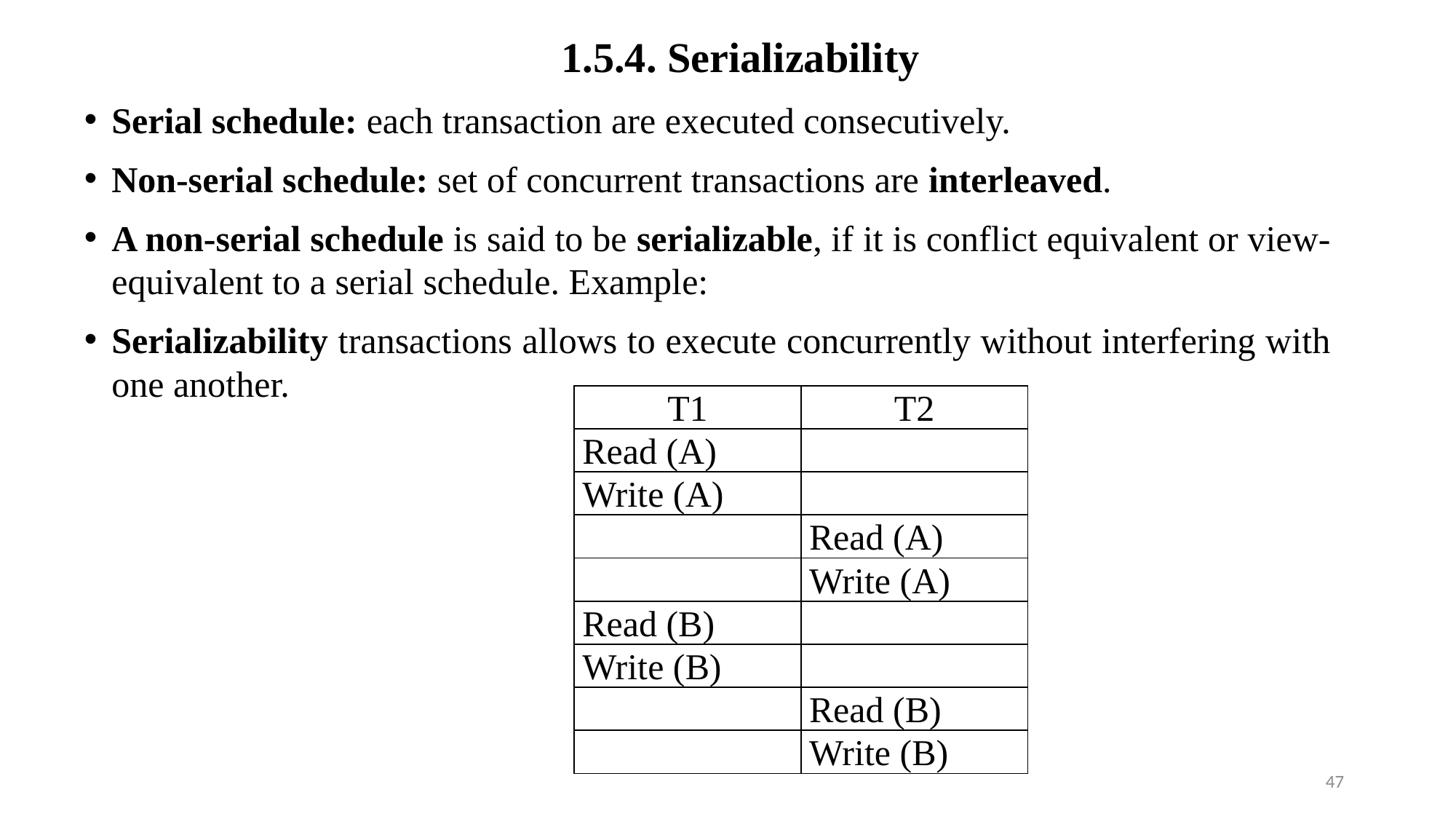

1.5.4. Serializability
Serial schedule: each transaction are executed consecutively.
Non-serial schedule: set of concurrent transactions are interleaved.
A non-serial schedule is said to be serializable, if it is conflict equivalent or view-equivalent to a serial schedule. Example:
Serializability transactions allows to execute concurrently without interfering with one another.

| T1 | T2 |
| --- | --- |
| Read (A) |  |
| Write (A) |  |
|  | Read (A) |
|  | Write (A) |
| Read (B) |  |
| Write (B) |  |
|  | Read (B) |
|  | Write (B) |
47